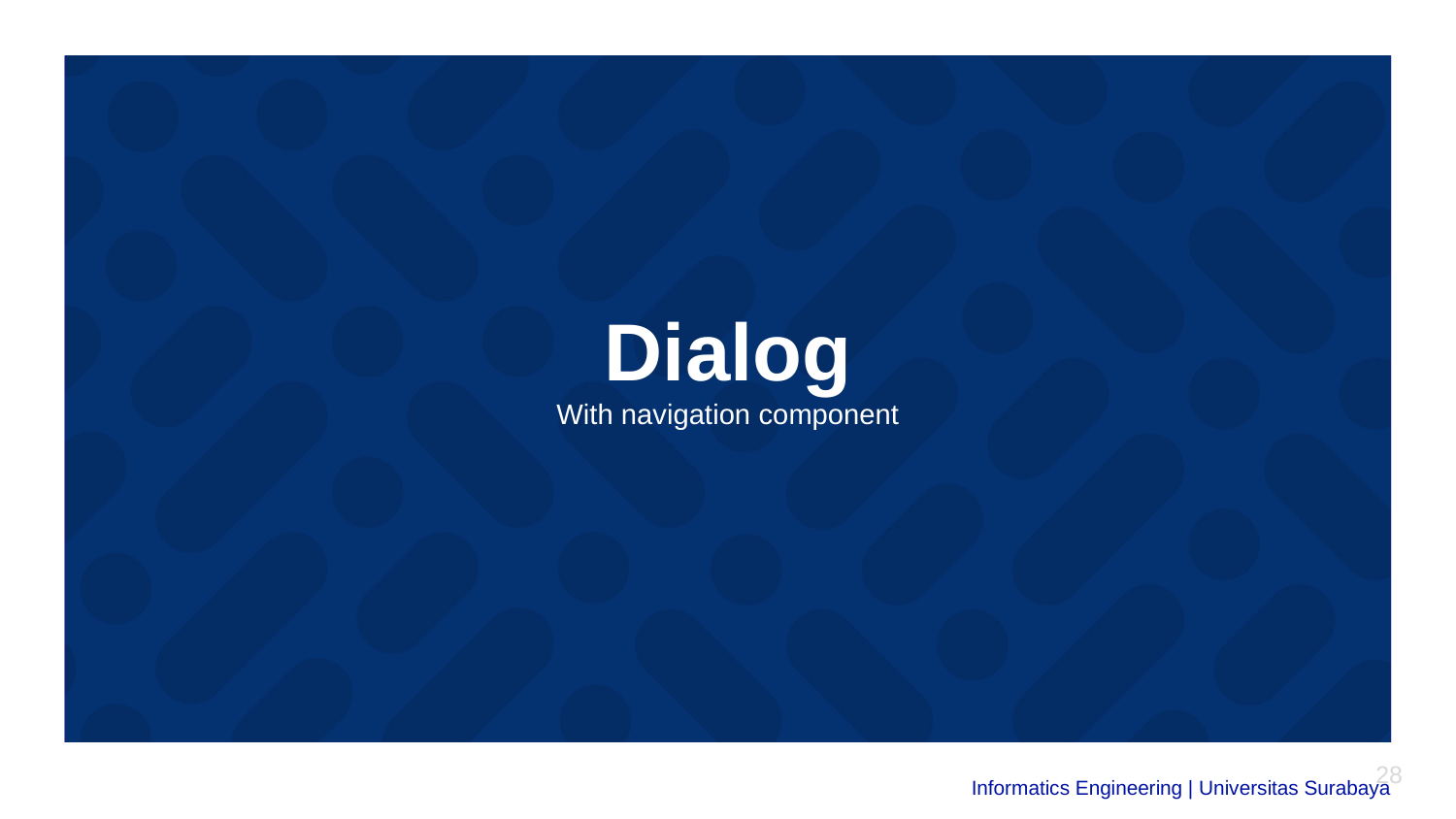

# Dialog With navigation component
28
Informatics Engineering | Universitas Surabaya